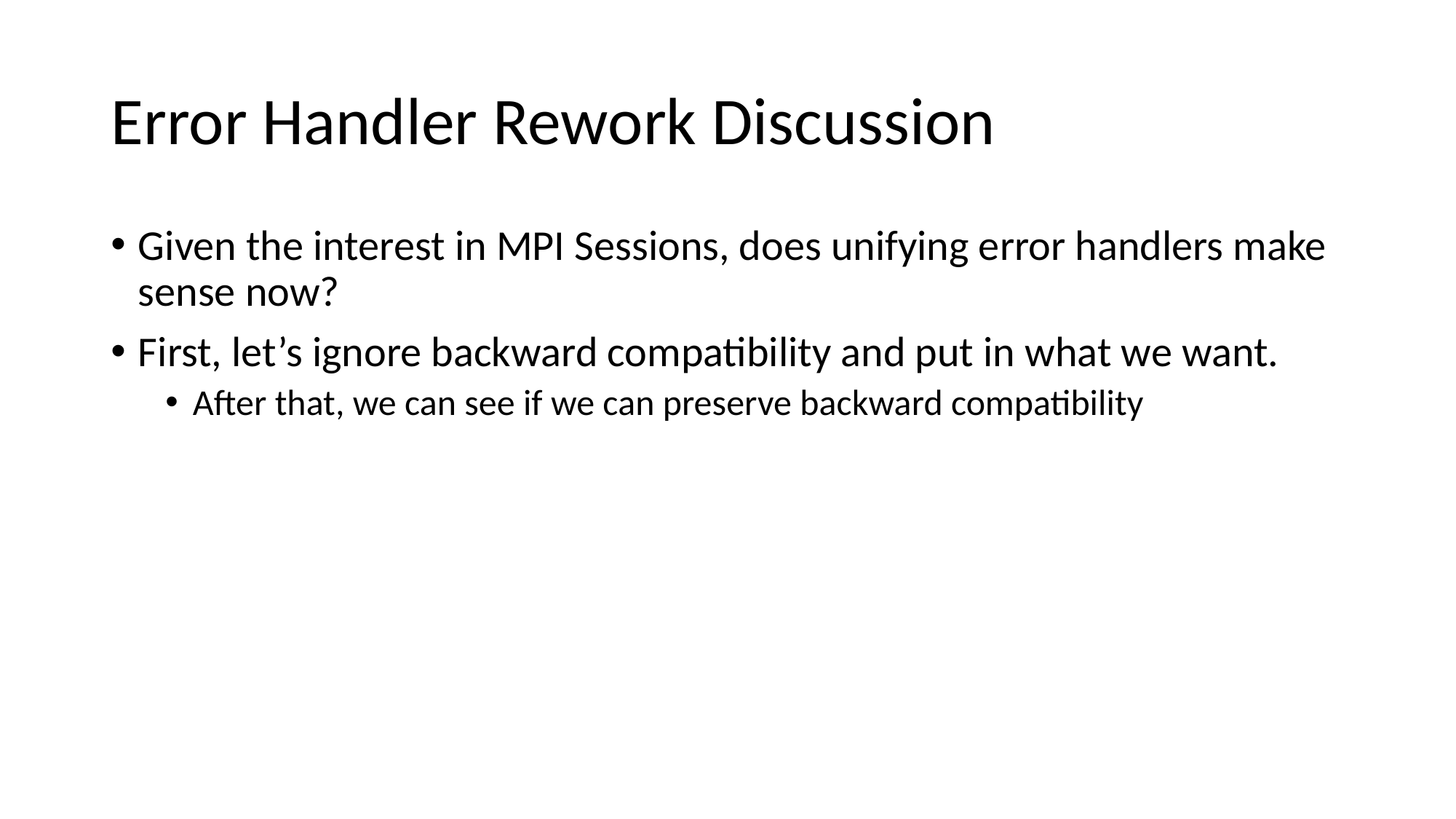

# Error Handler Rework Discussion
Given the interest in MPI Sessions, does unifying error handlers make sense now?
First, let’s ignore backward compatibility and put in what we want.
After that, we can see if we can preserve backward compatibility